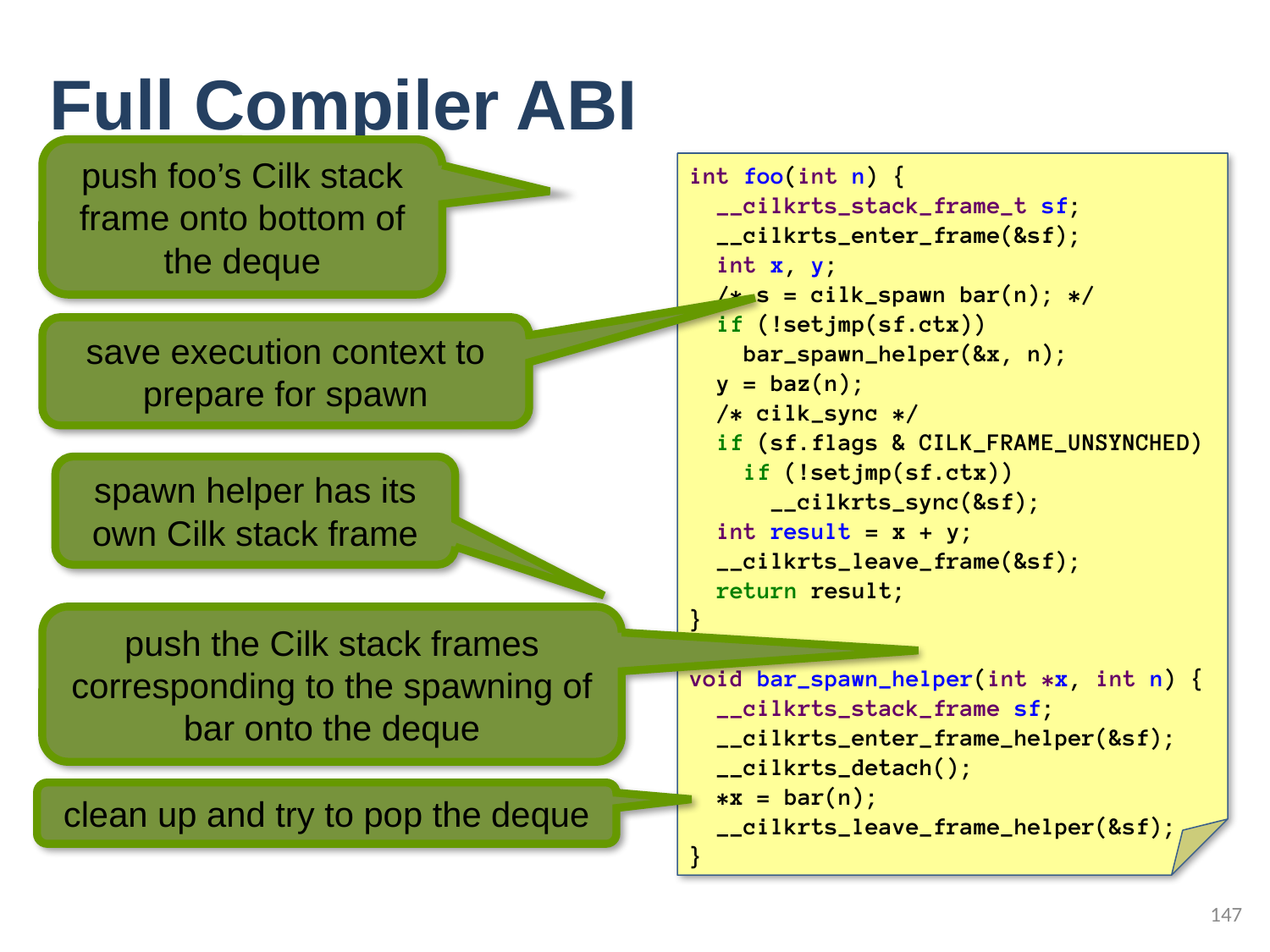

# Full Compiler ABI
push foo’s Cilk stack frame onto bottom of the deque
int foo(int n) {
  __cilkrts_stack_frame_t sf;
  __cilkrts_enter_frame(&sf);
  int x, y;
  /* s = cilk_spawn bar(n); */
  if (!setjmp(sf.ctx))
    bar_spawn_helper(&x, n);
  y = baz(n);
  /* cilk_sync */
  if (sf.flags & CILK_FRAME_UNSYNCHED)
    if (!setjmp(sf.ctx))
      __cilkrts_sync(&sf);
  int result = x + y;
  __cilkrts_leave_frame(&sf);
  return result;
}

void bar_spawn_helper(int *x, int n) {
  __cilkrts_stack_frame sf;
  __cilkrts_enter_frame_helper(&sf);
  __cilkrts_detach();
  *x = bar(n);
  __cilkrts_leave_frame_helper(&sf);
}
save execution context to prepare for spawn
spawn helper has its own Cilk stack frame
push the Cilk stack frames corresponding to the spawning of bar onto the deque
clean up and try to pop the deque
147